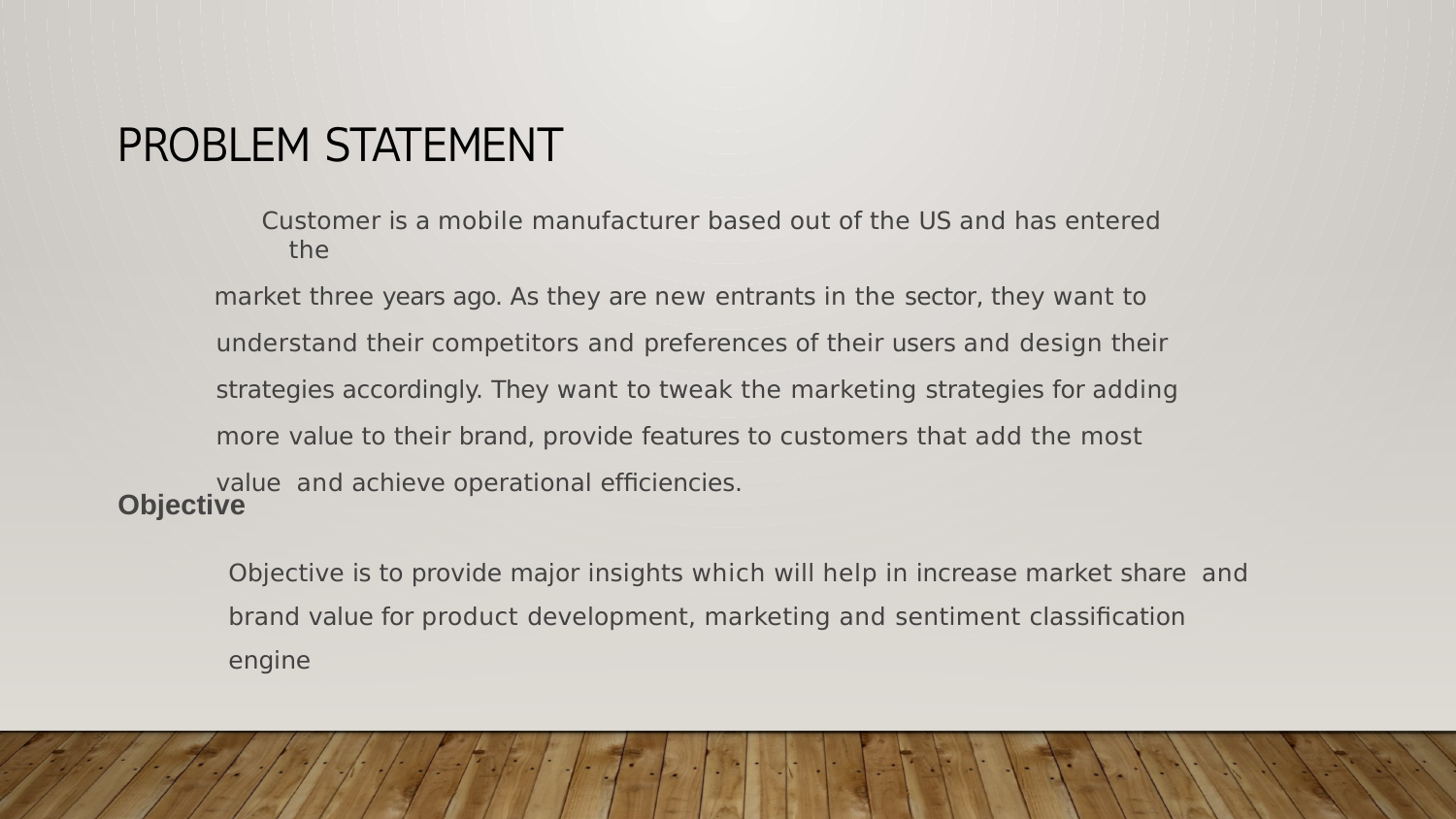

# Problem Statement

Customer is a mobile manufacturer based out of the US and has entered the
market three years ago. As they are new entrants in the sector, they want to  understand their competitors and preferences of their users and design their  strategies accordingly. They want to tweak the marketing strategies for adding  more value to their brand, provide features to customers that add the most value  and achieve operational efﬁciencies.

Objective
Objective is to provide major insights which will help in increase market share  and brand value for product development, marketing and sentiment classiﬁcation  engine